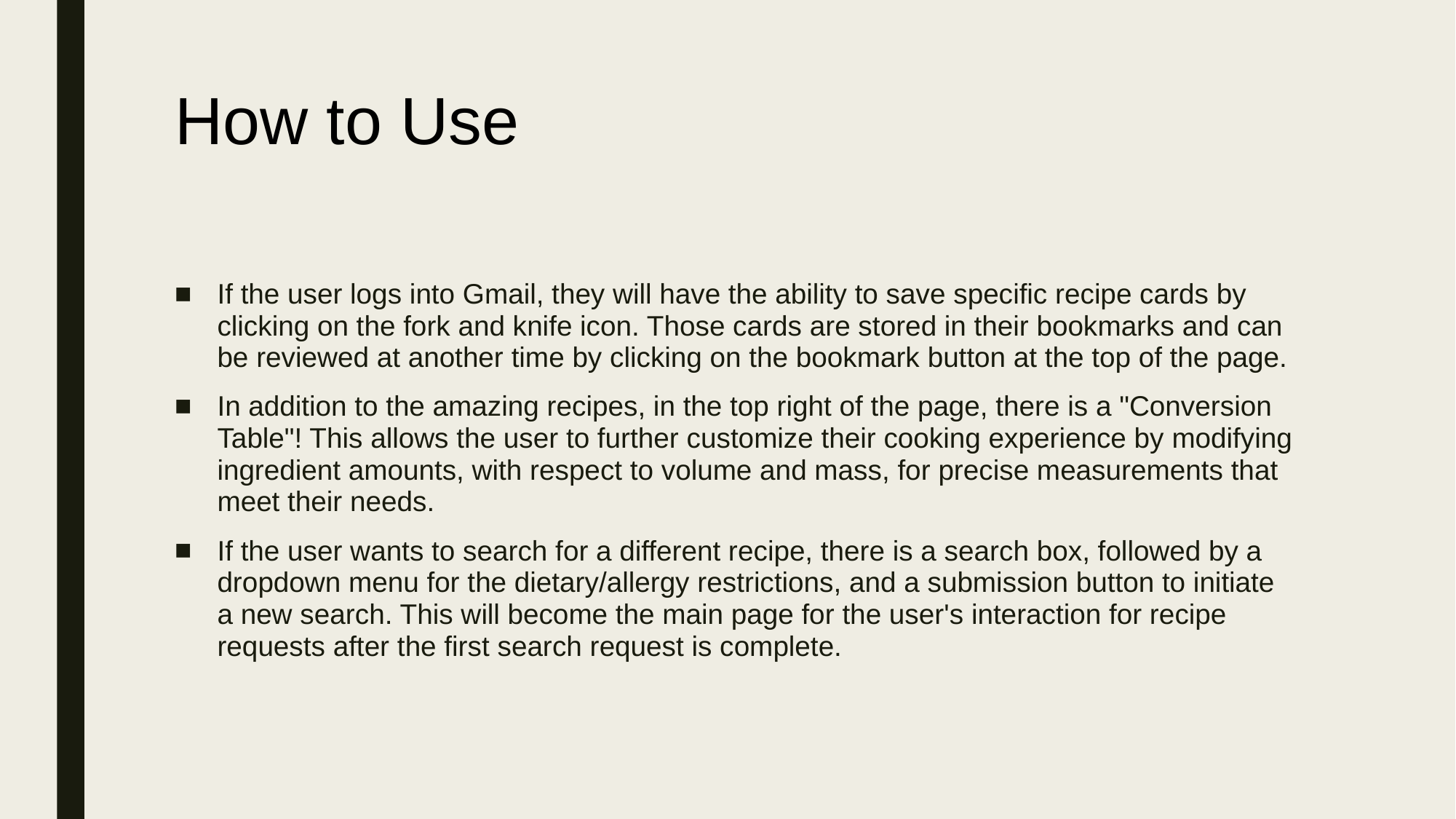

# How to Use
If the user logs into Gmail, they will have the ability to save specific recipe cards by clicking on the fork and knife icon. Those cards are stored in their bookmarks and can be reviewed at another time by clicking on the bookmark button at the top of the page.
In addition to the amazing recipes, in the top right of the page, there is a "Conversion Table"! This allows the user to further customize their cooking experience by modifying ingredient amounts, with respect to volume and mass, for precise measurements that meet their needs.
If the user wants to search for a different recipe, there is a search box, followed by a dropdown menu for the dietary/allergy restrictions, and a submission button to initiate a new search. This will become the main page for the user's interaction for recipe requests after the first search request is complete.